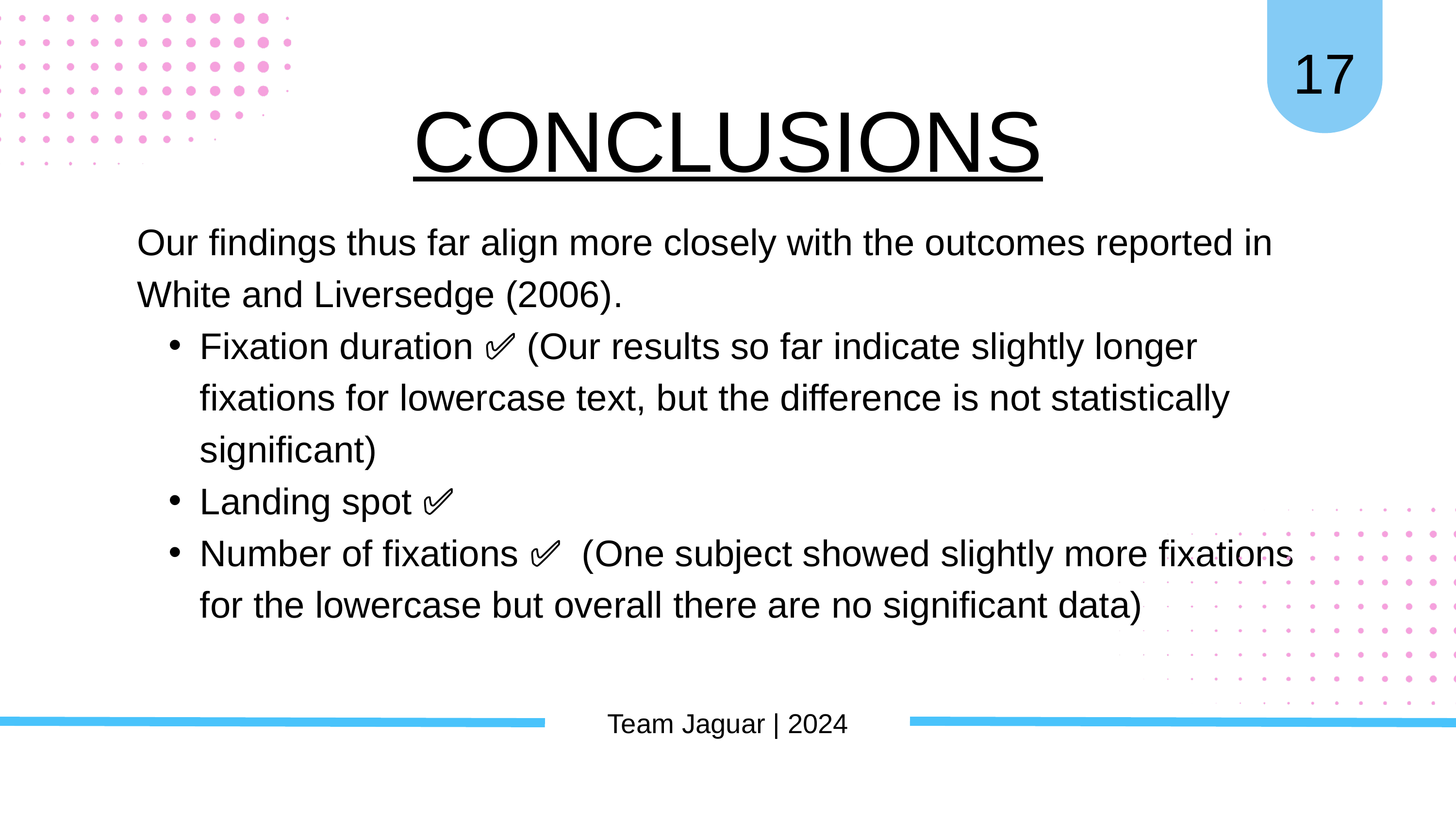

17

CONCLUSIONS
Our findings thus far align more closely with the outcomes reported in White and Liversedge (2006).
Fixation duration ✅ (Our results so far indicate slightly longer fixations for lowercase text, but the difference is not statistically significant)
Landing spot ✅
Number of fixations ✅  (One subject showed slightly more fixations for the lowercase but overall there are no significant data)

Team Jaguar | 2024